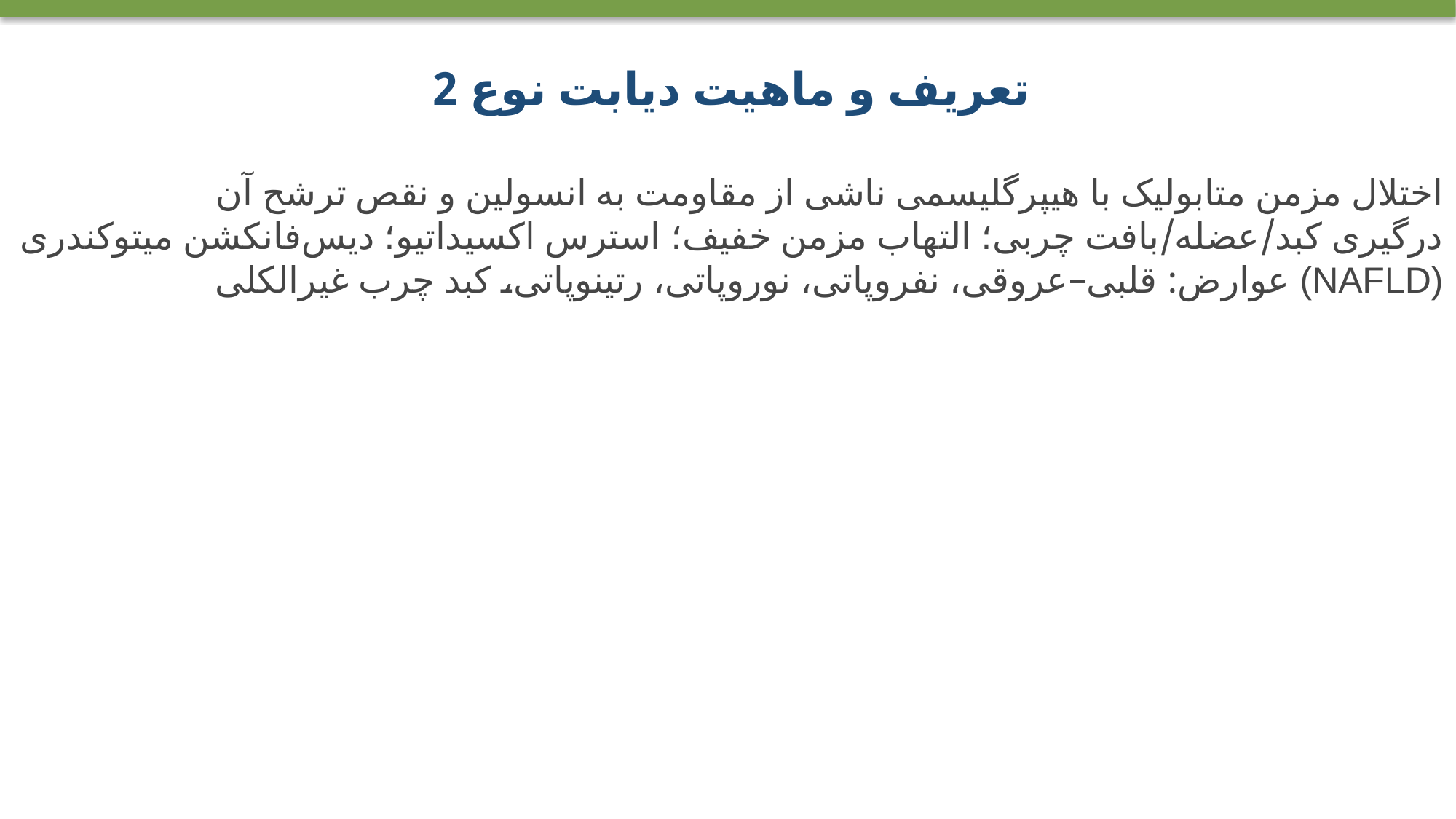

تعریف و ماهیت دیابت نوع 2
اختلال مزمن متابولیک با هیپرگلیسمی ناشی از مقاومت به انسولین و نقص ترشح آن
درگیری کبد/عضله/بافت چربی؛ التهاب مزمن خفیف؛ استرس اکسیداتیو؛ دیس‌فانکشن میتوکندری
عوارض: قلبی–عروقی، نفروپاتی، نوروپاتی، رتینوپاتی، کبد چرب غیرالکلی (NAFLD)